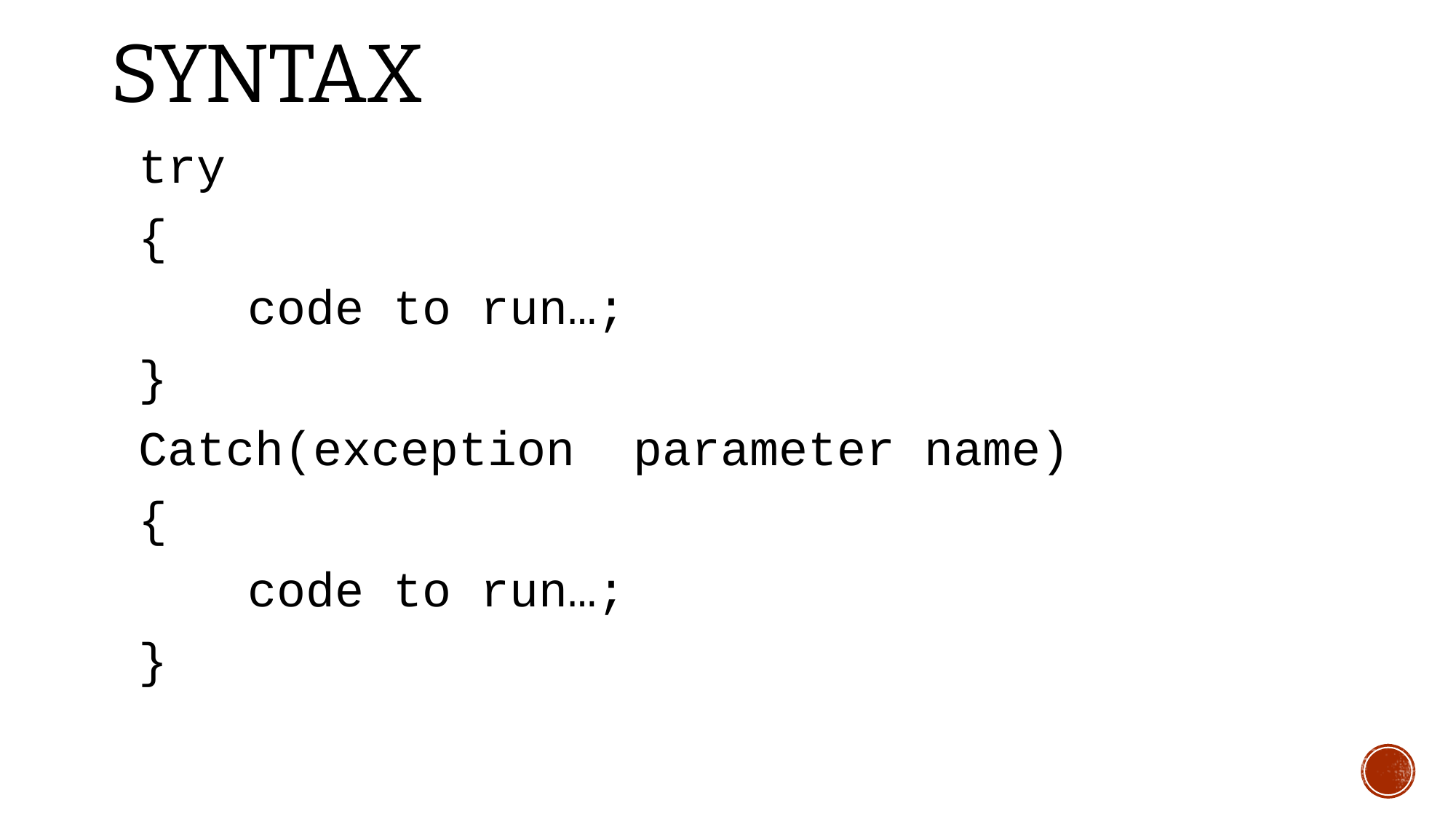

# syntax
try
{
	code to run…;
}
Catch(exception  parameter name)
{
	code to run…;
}